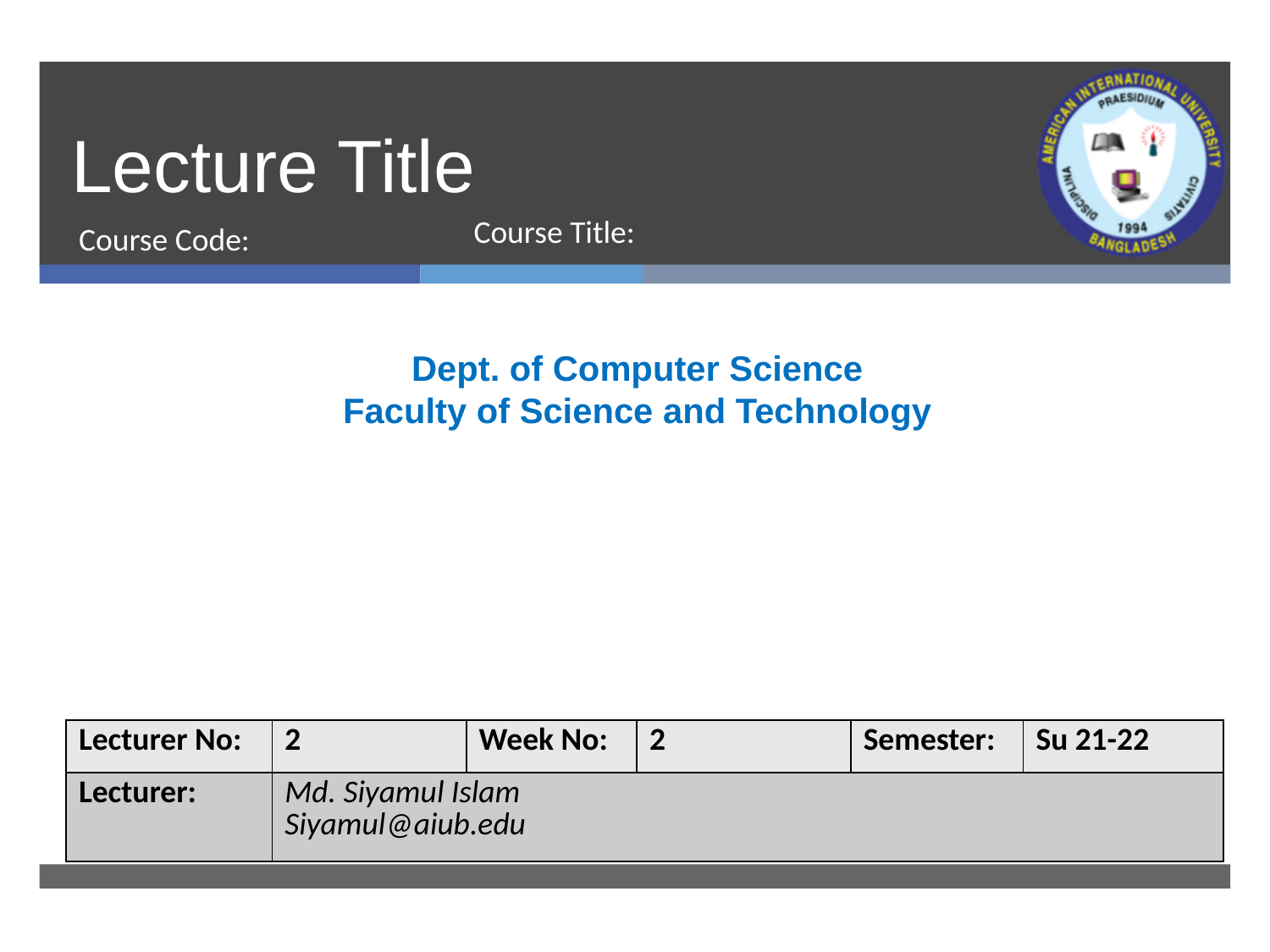

# Lecture Title
Course Code:
Course Title:
Dept. of Computer Science
Faculty of Science and Technology
| Lecturer No: | 2 | Week No: | 2 | Semester: | Su 21-22 |
| --- | --- | --- | --- | --- | --- |
| Lecturer: | Md. Siyamul Islam Siyamul@aiub.edu |  |  |  |  |